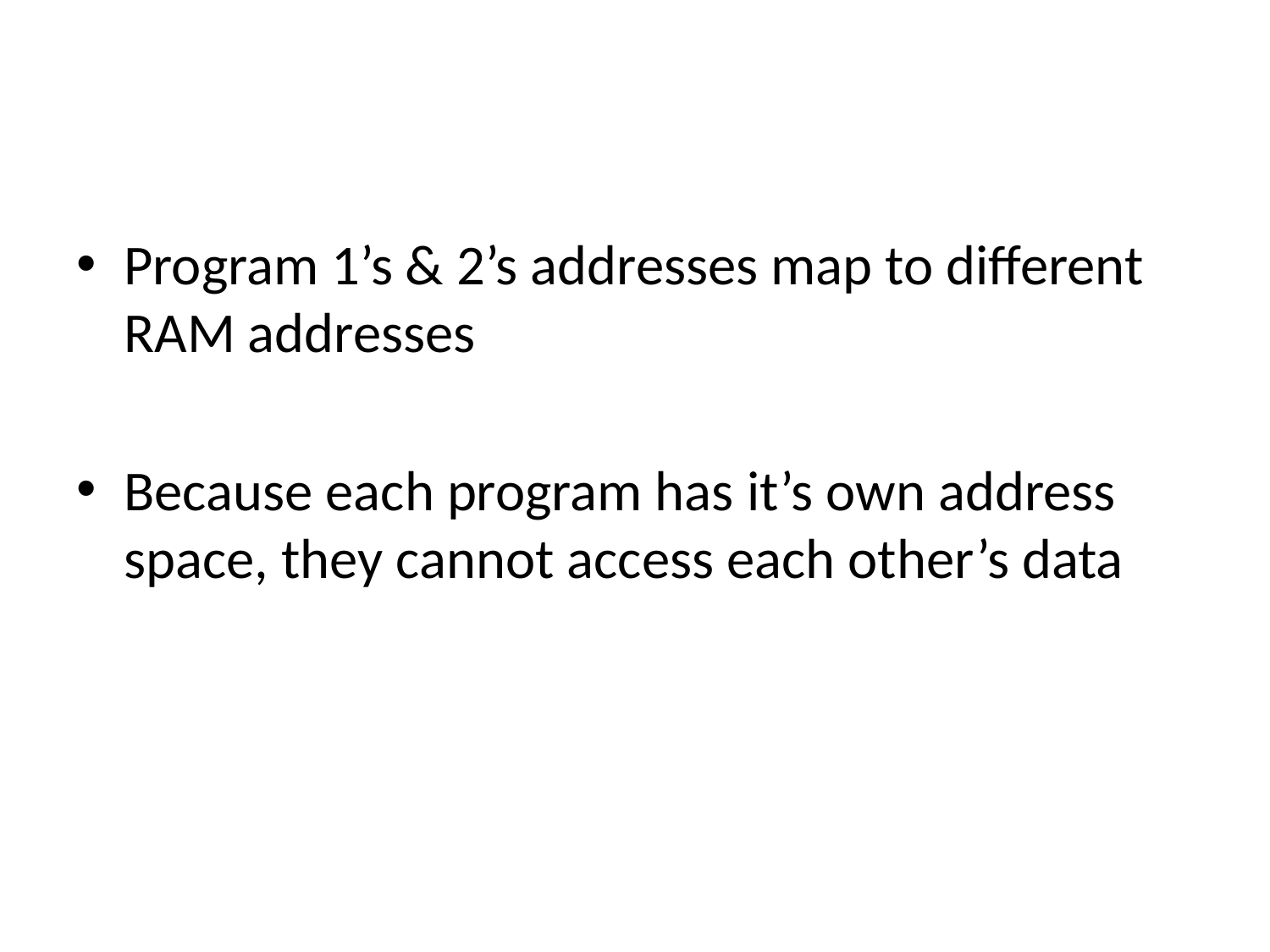

#
Program 1’s & 2’s addresses map to different RAM addresses

Because each program has it’s own address space, they cannot access each other’s data